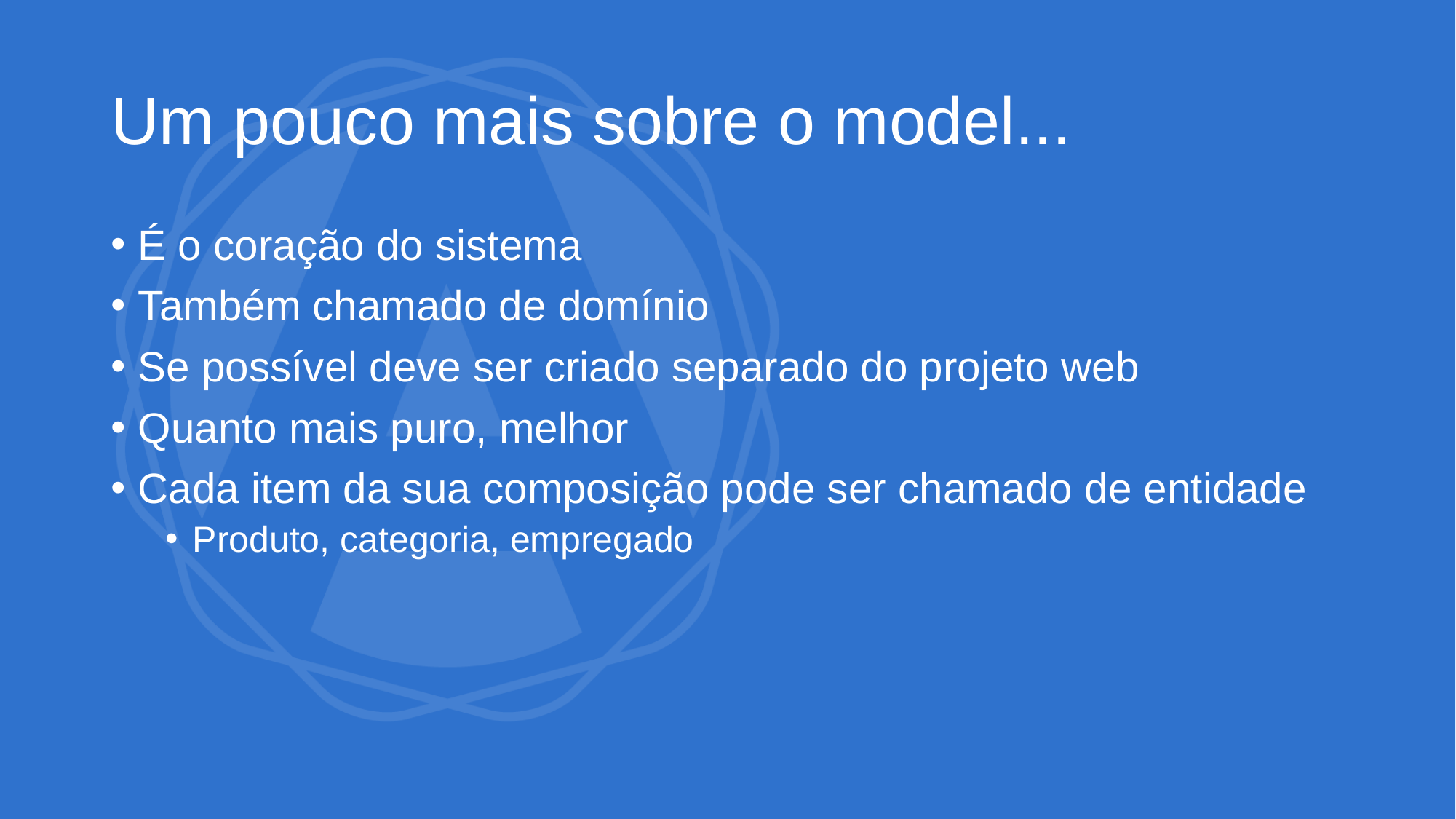

# Um pouco mais sobre o model...
É o coração do sistema
Também chamado de domínio
Se possível deve ser criado separado do projeto web
Quanto mais puro, melhor
Cada item da sua composição pode ser chamado de entidade
Produto, categoria, empregado